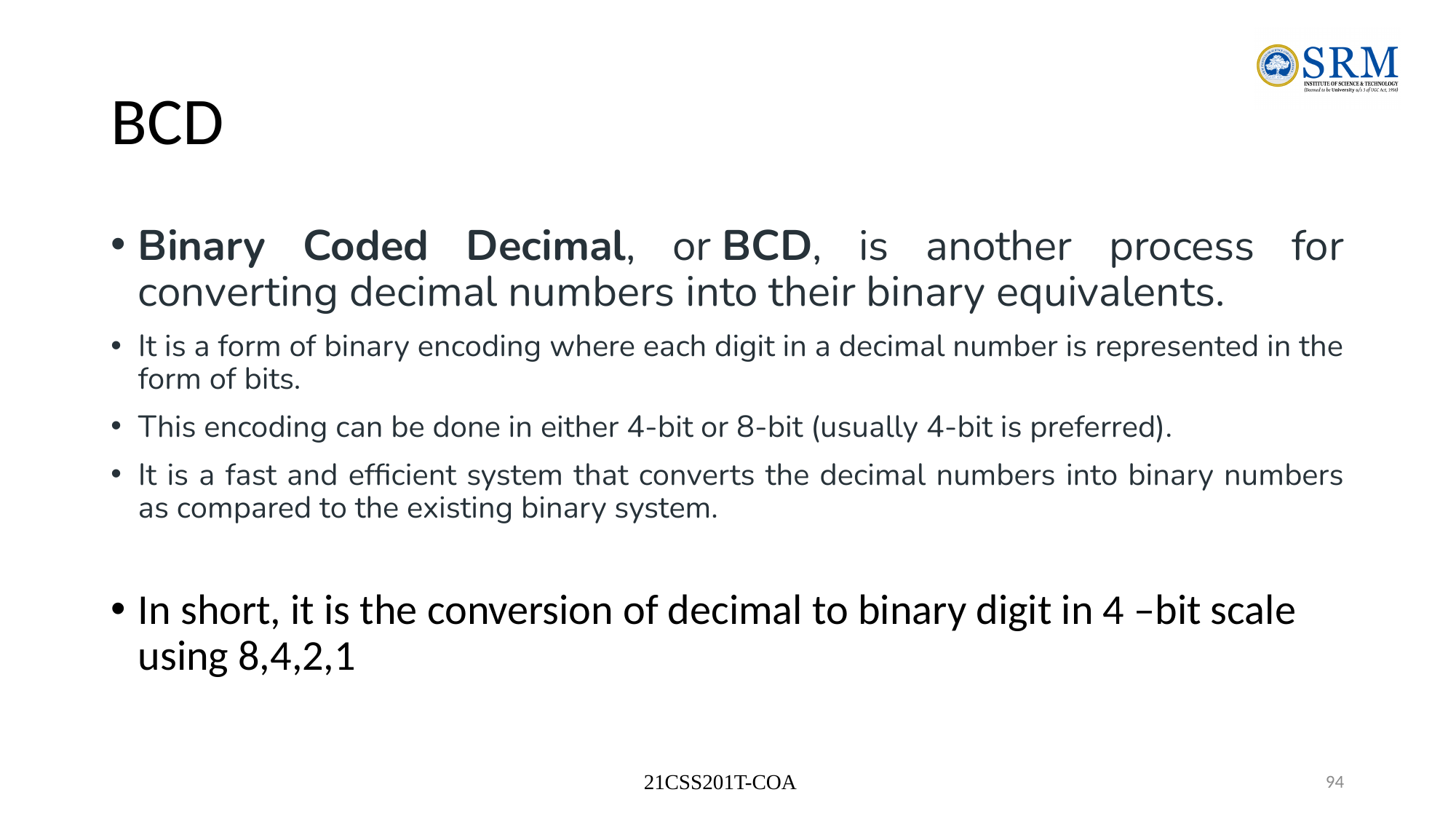

# BCD
Binary Coded Decimal, or BCD, is another process for converting decimal numbers into their binary equivalents.
It is a form of binary encoding where each digit in a decimal number is represented in the form of bits.
This encoding can be done in either 4-bit or 8-bit (usually 4-bit is preferred).
It is a fast and efficient system that converts the decimal numbers into binary numbers as compared to the existing binary system.

In short, it is the conversion of decimal to binary digit in 4 –bit scale using 8,4,2,1
21CSS201T-COA
94